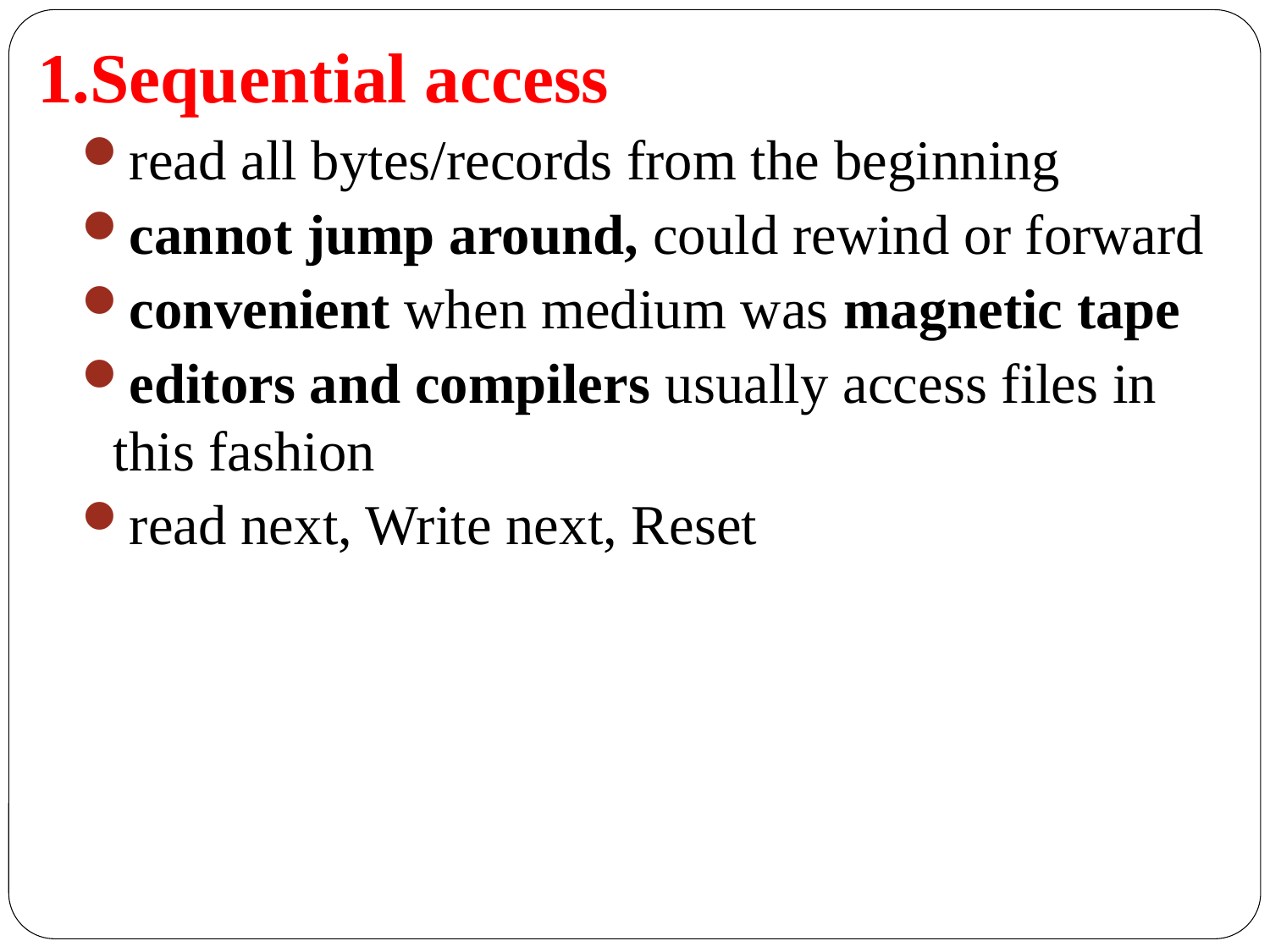

1.Sequential access
read all bytes/records from the beginning
cannot jump around, could rewind or forward
convenient when medium was magnetic tape
editors and compilers usually access files in this fashion
read next, Write next, Reset